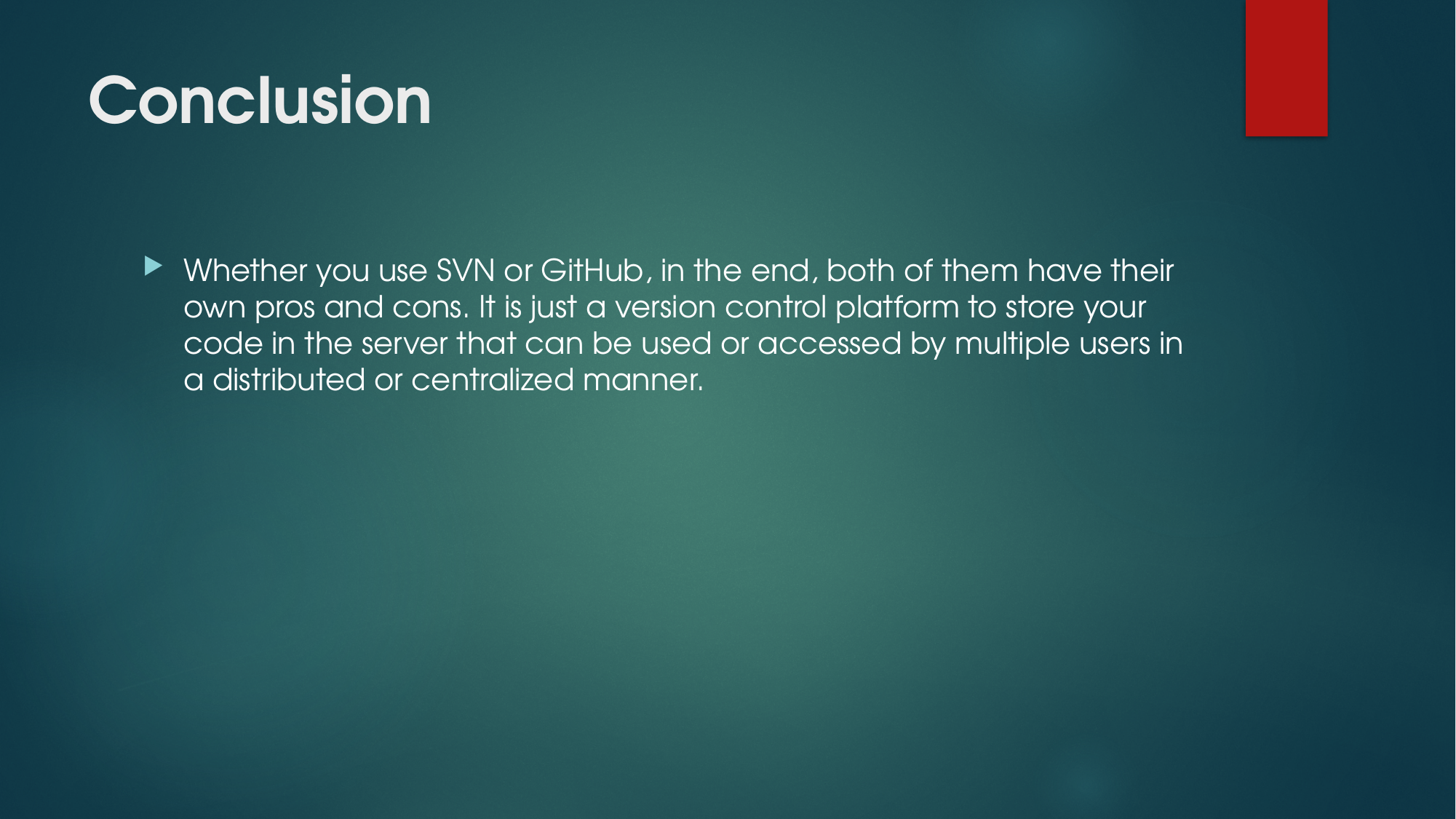

# Conclusion
Whether you use SVN or GitHub, in the end, both of them have their own pros and cons. It is just a version control platform to store your code in the server that can be used or accessed by multiple users in a distributed or centralized manner.